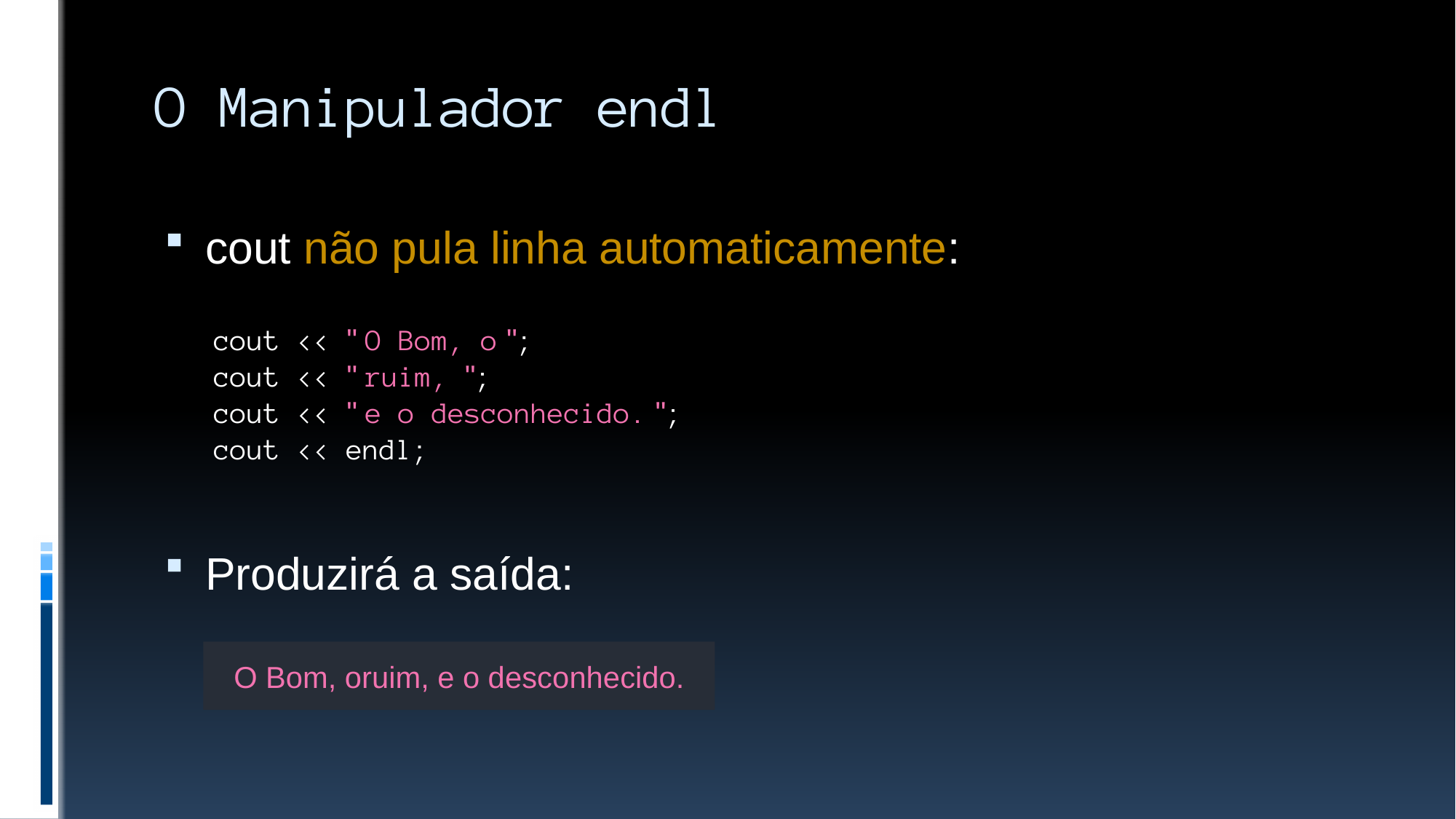

# O Manipulador endl
cout não pula linha automaticamente:

Produzirá a saída:

cout << " O Bom, o ";
cout << " ruim, ";
cout << " e o desconhecido. ";
cout << endl;

O Bom, oruim, e o desconhecido.